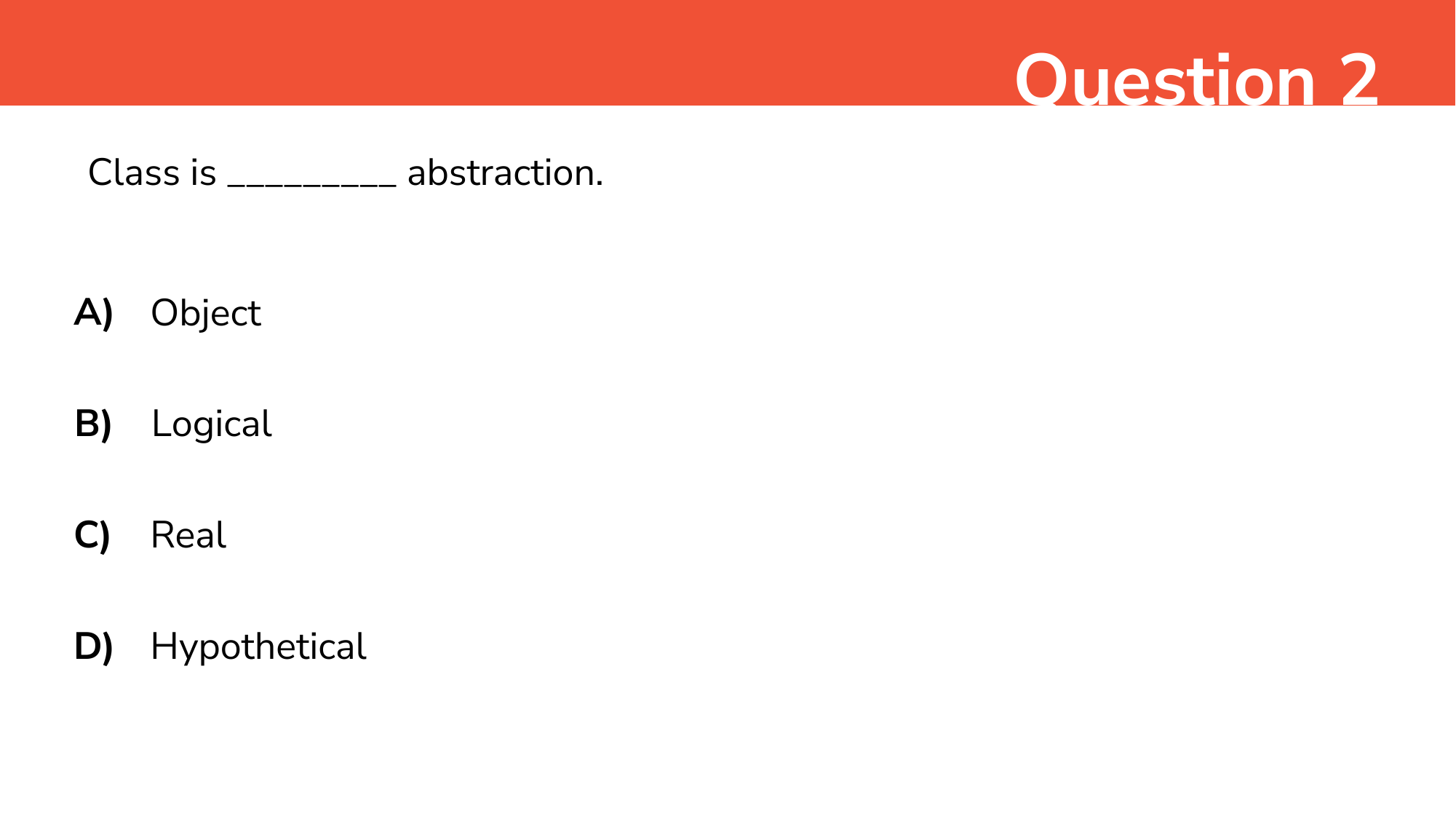

Question 2
Class is _________ abstraction.
A)
Object
B)
Logical
C)
Real
D)
Hypothetical